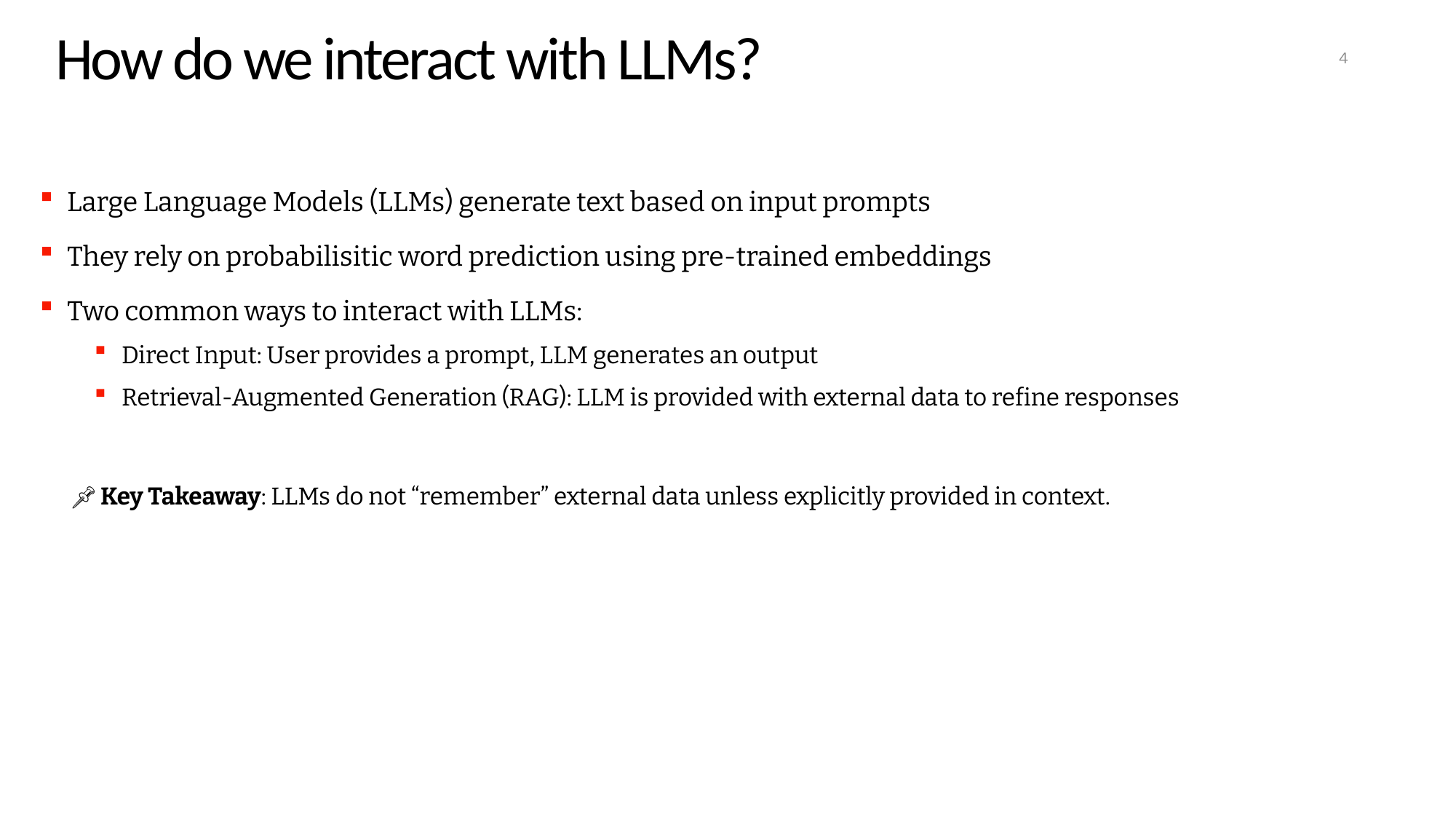

# How do we interact with LLMs?
4
Large Language Models (LLMs) generate text based on input prompts
They rely on probabilisitic word prediction using pre-trained embeddings
Two common ways to interact with LLMs:
Direct Input: User provides a prompt, LLM generates an output
Retrieval-Augmented Generation (RAG): LLM is provided with external data to refine responses

📌 Key Takeaway: LLMs do not “remember” external data unless explicitly provided in context.